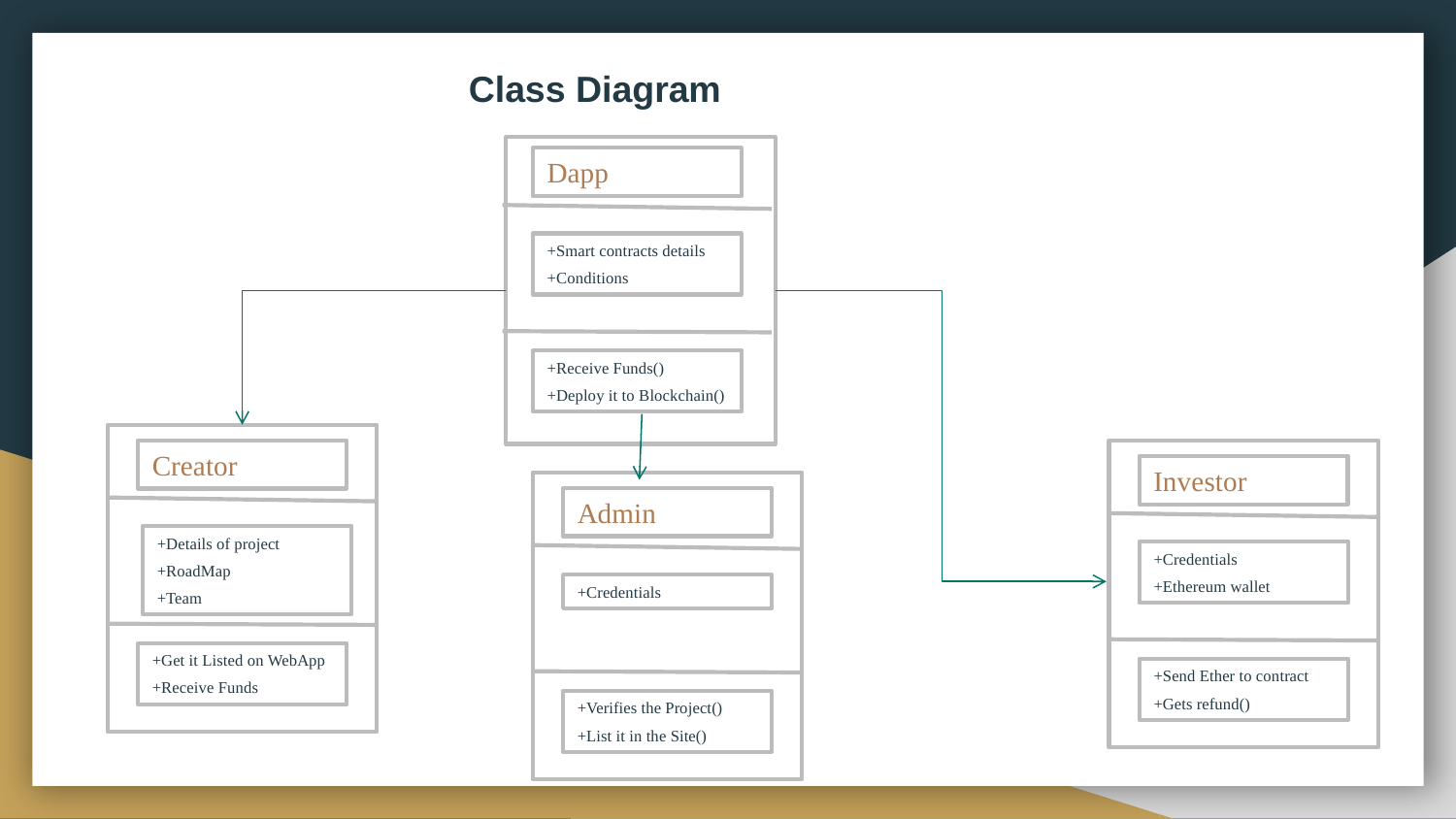

Class Diagram

Dapp

+Smart contracts details
+Conditions

+Receive Funds()
+Deploy it to Blockchain()

Creator

Investor

Admin

+Details of project
+RoadMap
+Team

+Credentials
+Ethereum wallet

+Credentials

+Get it Listed on WebApp
+Receive Funds
+Send Ether to contract
+Gets refund()

+Verifies the Project()
+List it in the Site()